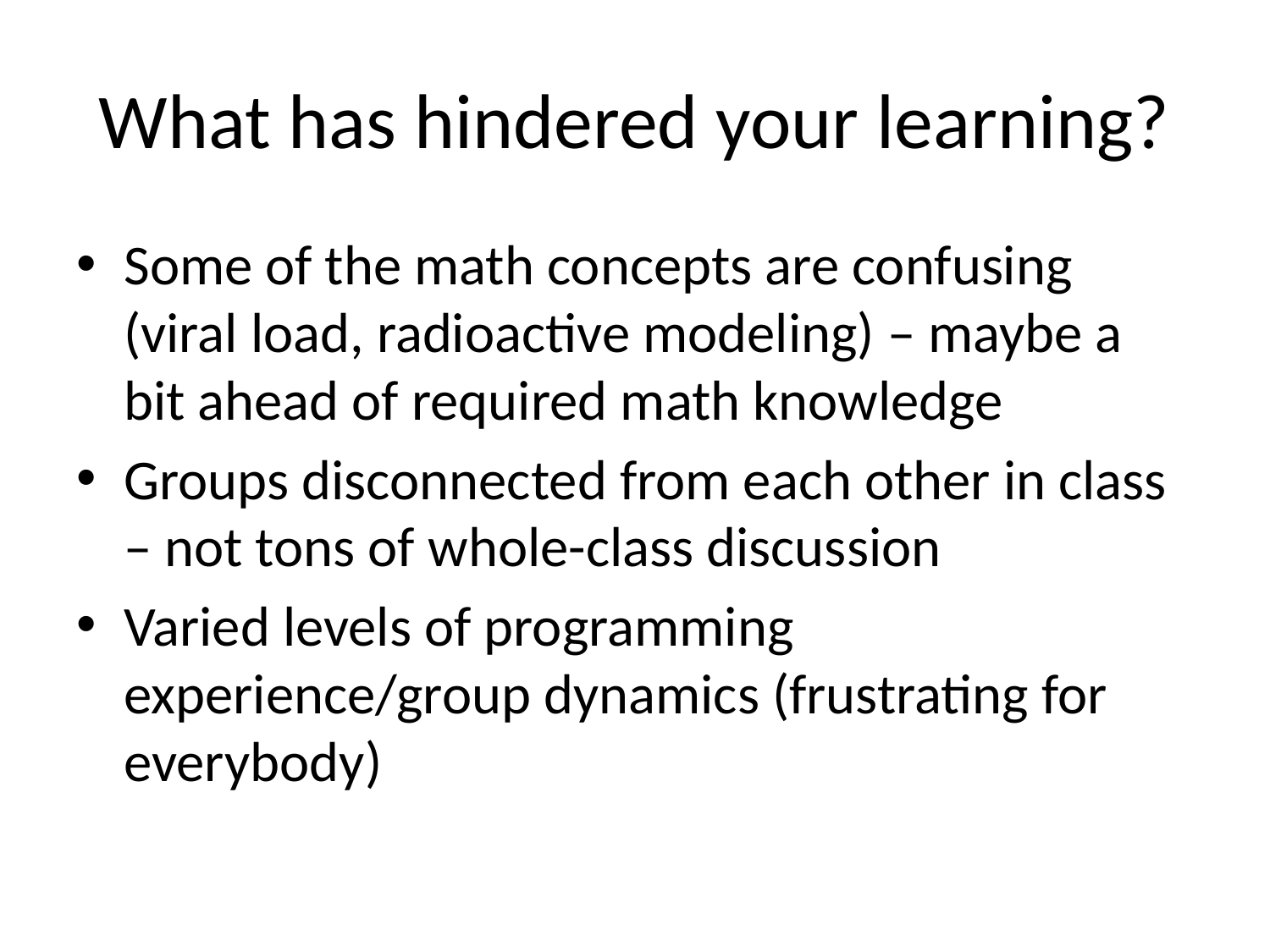

# What has hindered your learning?
Some of the math concepts are confusing (viral load, radioactive modeling) – maybe a bit ahead of required math knowledge
Groups disconnected from each other in class – not tons of whole-class discussion
Varied levels of programming experience/group dynamics (frustrating for everybody)